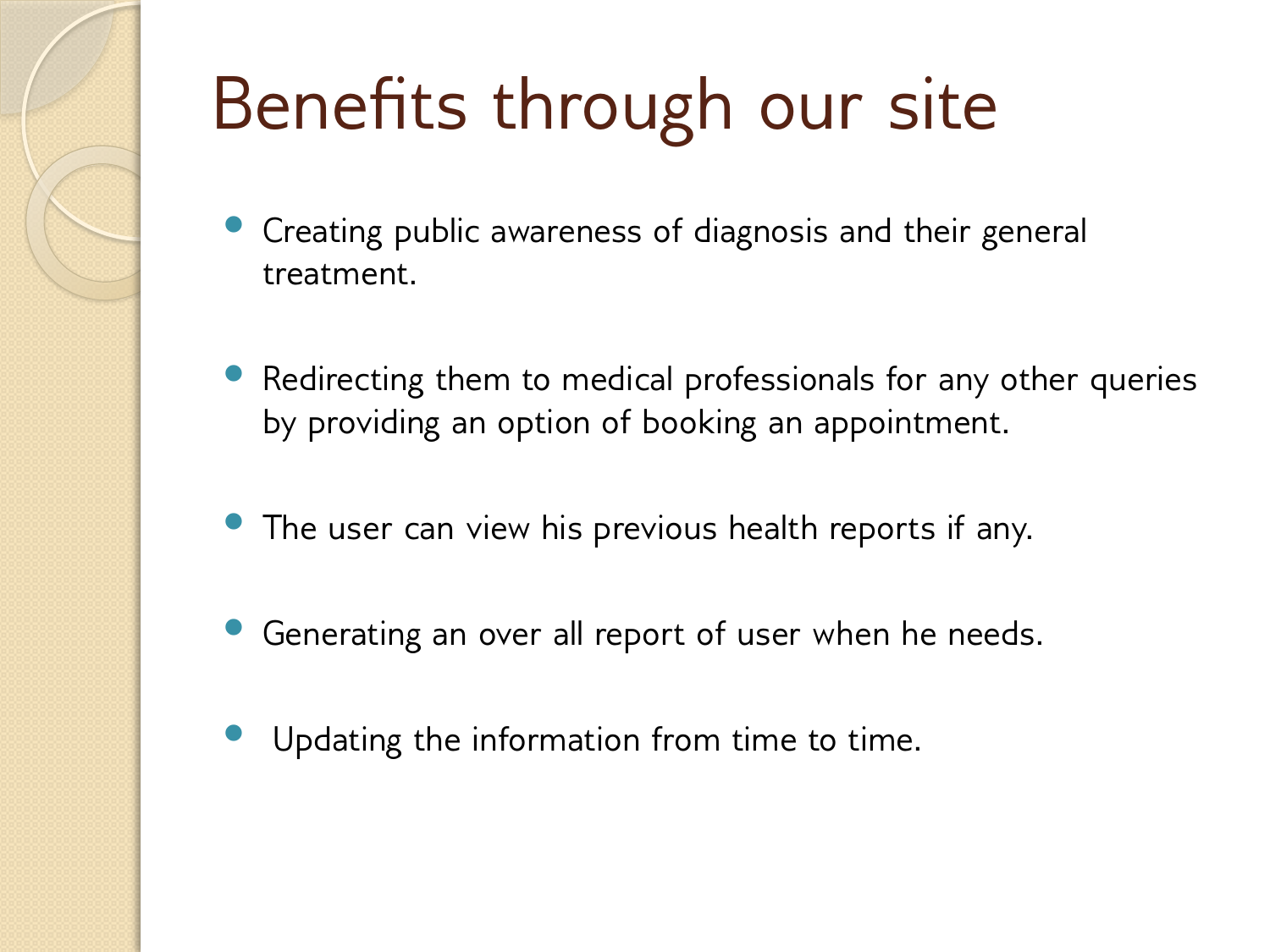

# Benefits through our site
Creating public awareness of diagnosis and their general treatment.

Redirecting them to medical professionals for any other queries by providing an option of booking an appointment.

The user can view his previous health reports if any.

Generating an over all report of user when he needs.

 Updating the information from time to time.